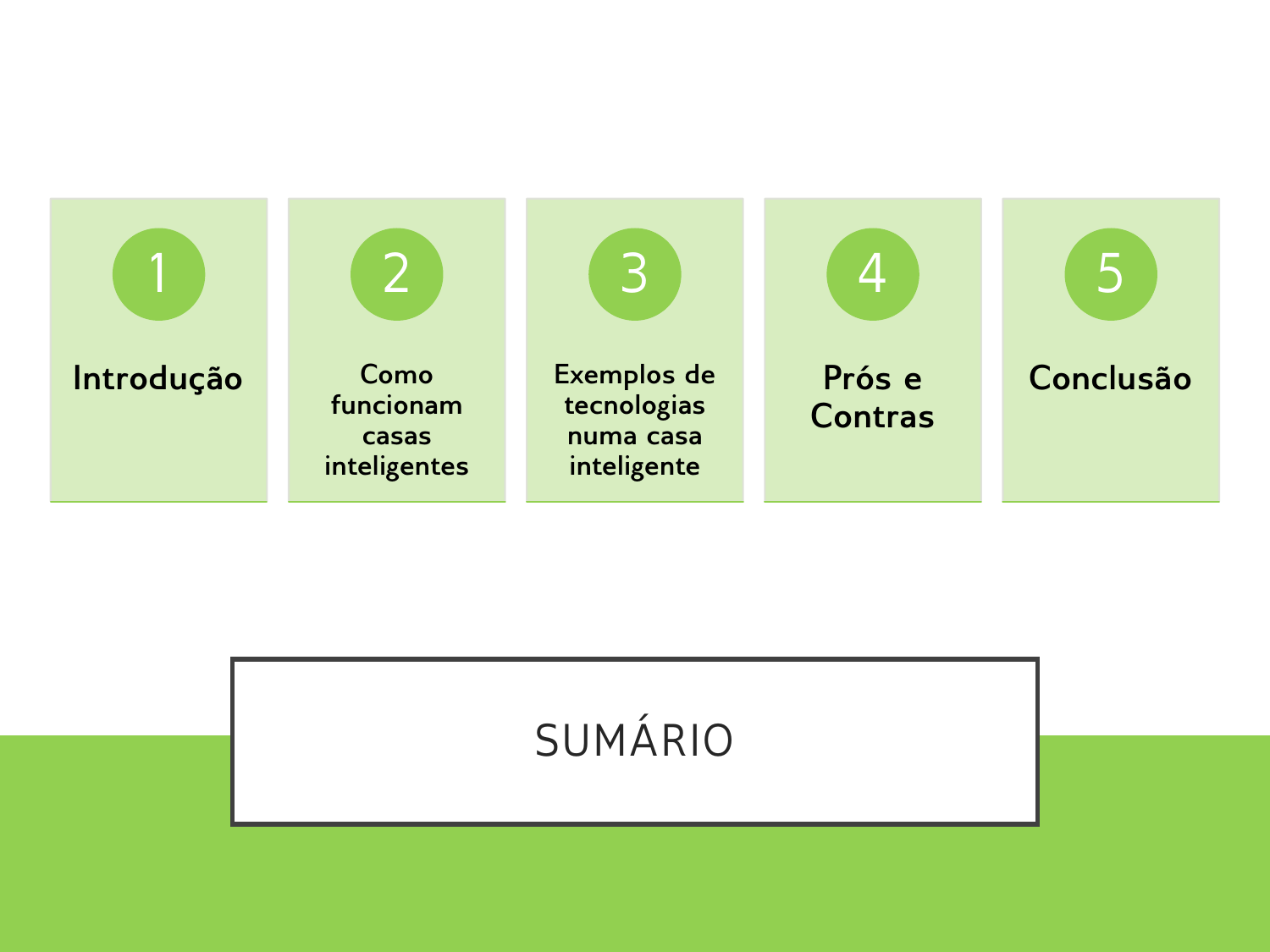

Introdução
1
Como funcionam casas inteligentes
2
Exemplos de tecnologias numa casa inteligente
3
Prós e Contras
4
Conclusão
5
# Sumário